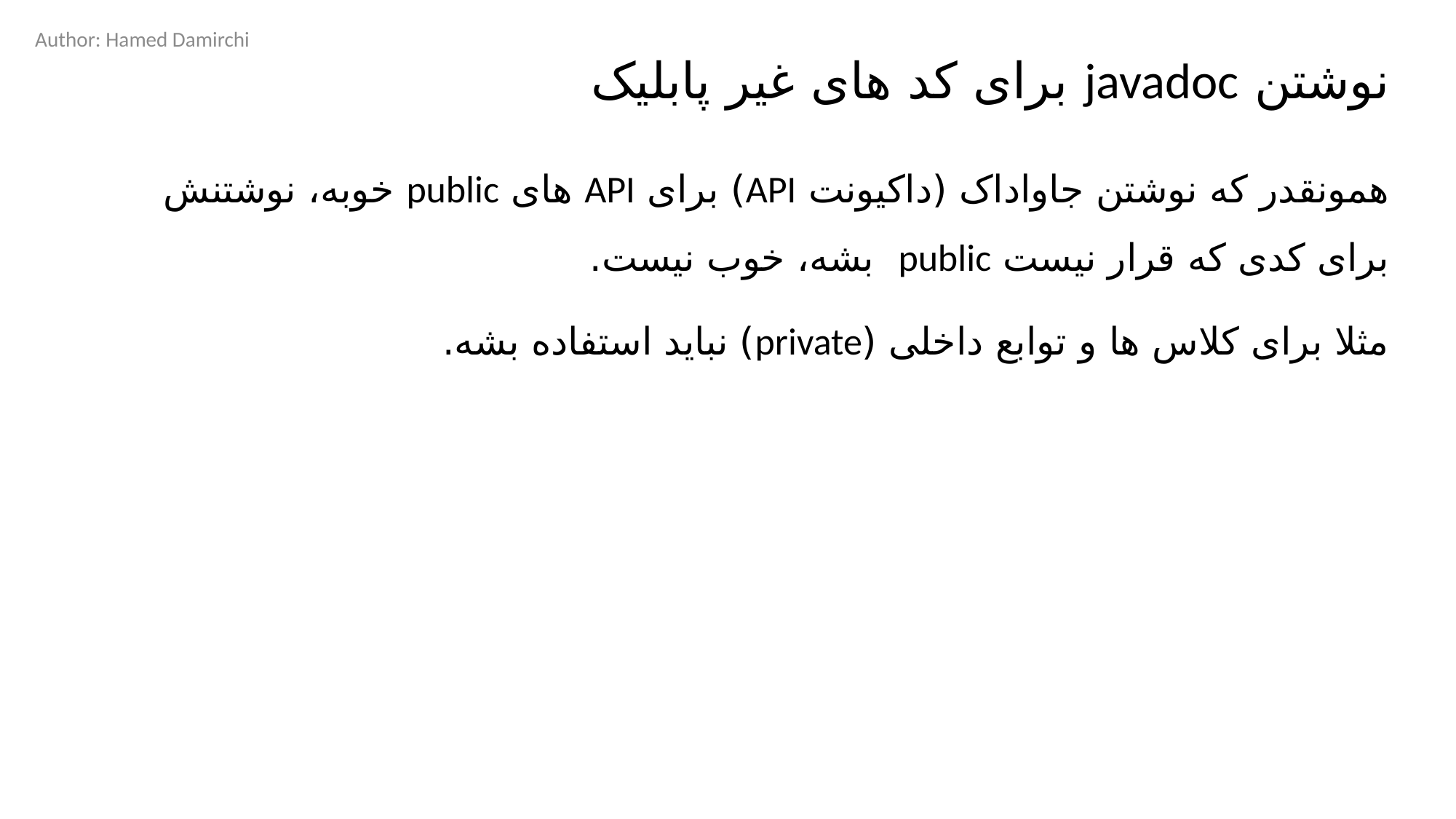

Author: Hamed Damirchi
# نوشتن javadoc برای کد های غیر پابلیک
همونقدر که نوشتن جاواداک (داکیونت API) برای API های public خوبه، نوشتنش برای کدی که قرار نیست public  بشه، خوب نیست.
مثلا برای کلاس ها و توابع داخلی (private) نباید استفاده بشه.